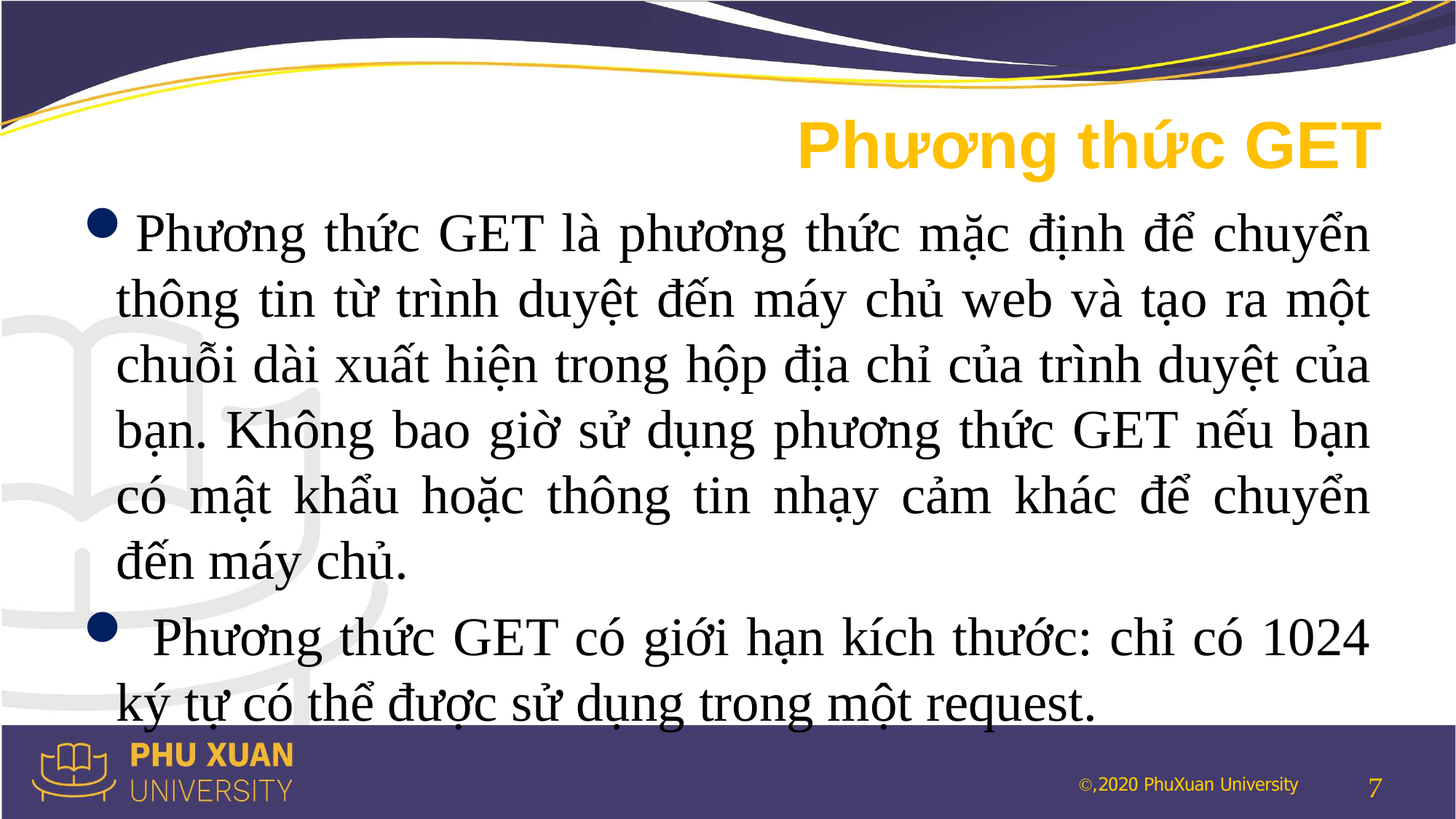

# Phương thức GET
Phương thức GET là phương thức mặc định để chuyển thông tin từ trình duyệt đến máy chủ web và tạo ra một chuỗi dài xuất hiện trong hộp địa chỉ của trình duyệt của bạn. Không bao giờ sử dụng phương thức GET nếu bạn có mật khẩu hoặc thông tin nhạy cảm khác để chuyển đến máy chủ.
 Phương thức GET có giới hạn kích thước: chỉ có 1024 ký tự có thể được sử dụng trong một request.
7